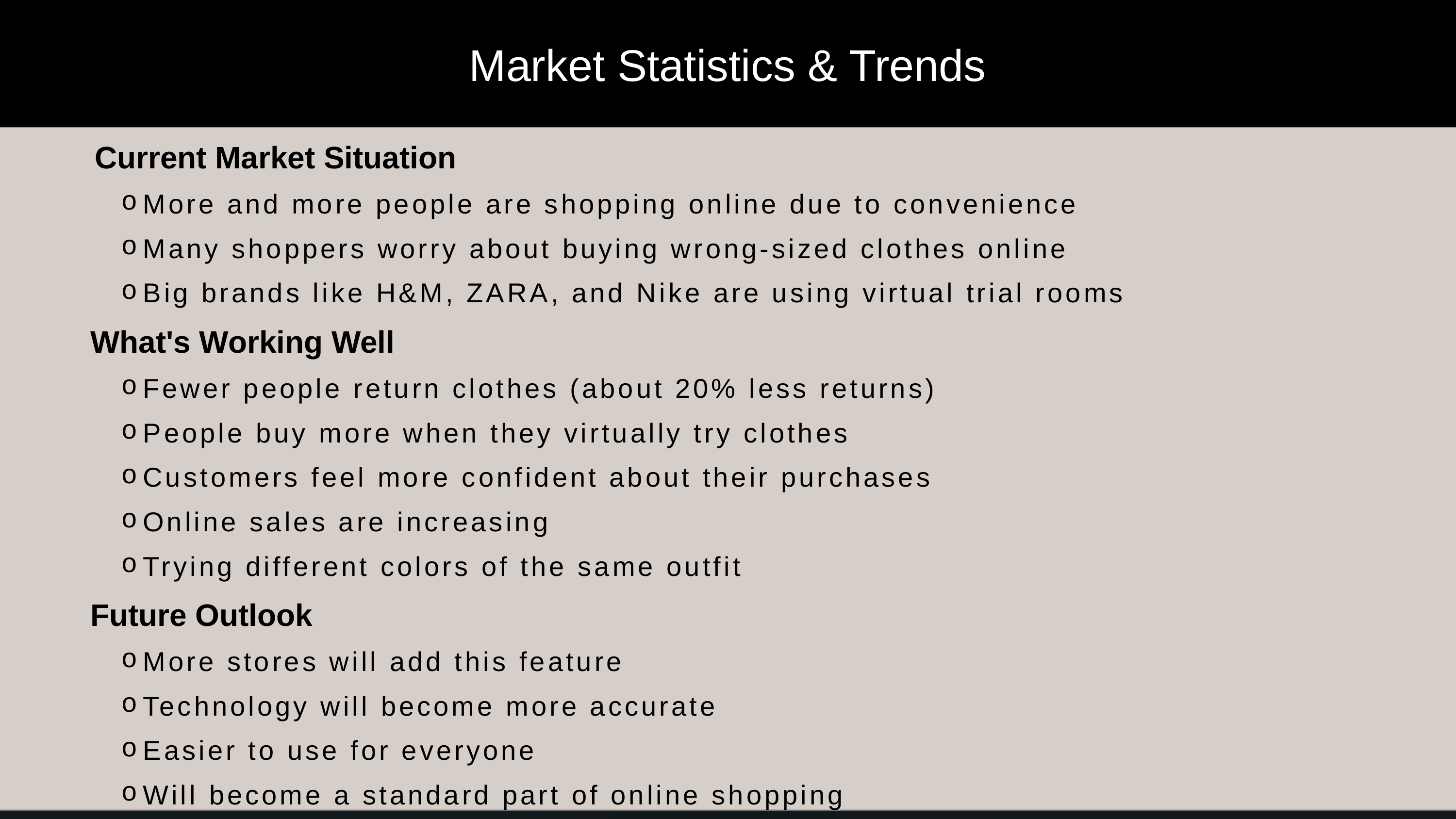

# Market Statistics & Trends
 Current Market Situation
More and more people are shopping online due to convenience
Many shoppers worry about buying wrong-sized clothes online
Big brands like H&M, ZARA, and Nike are using virtual trial rooms
What's Working Well
Fewer people return clothes (about 20% less returns)
People buy more when they virtually try clothes
Customers feel more confident about their purchases
Online sales are increasing
Trying different colors of the same outfit
Future Outlook
More stores will add this feature
Technology will become more accurate
Easier to use for everyone
Will become a standard part of online shopping